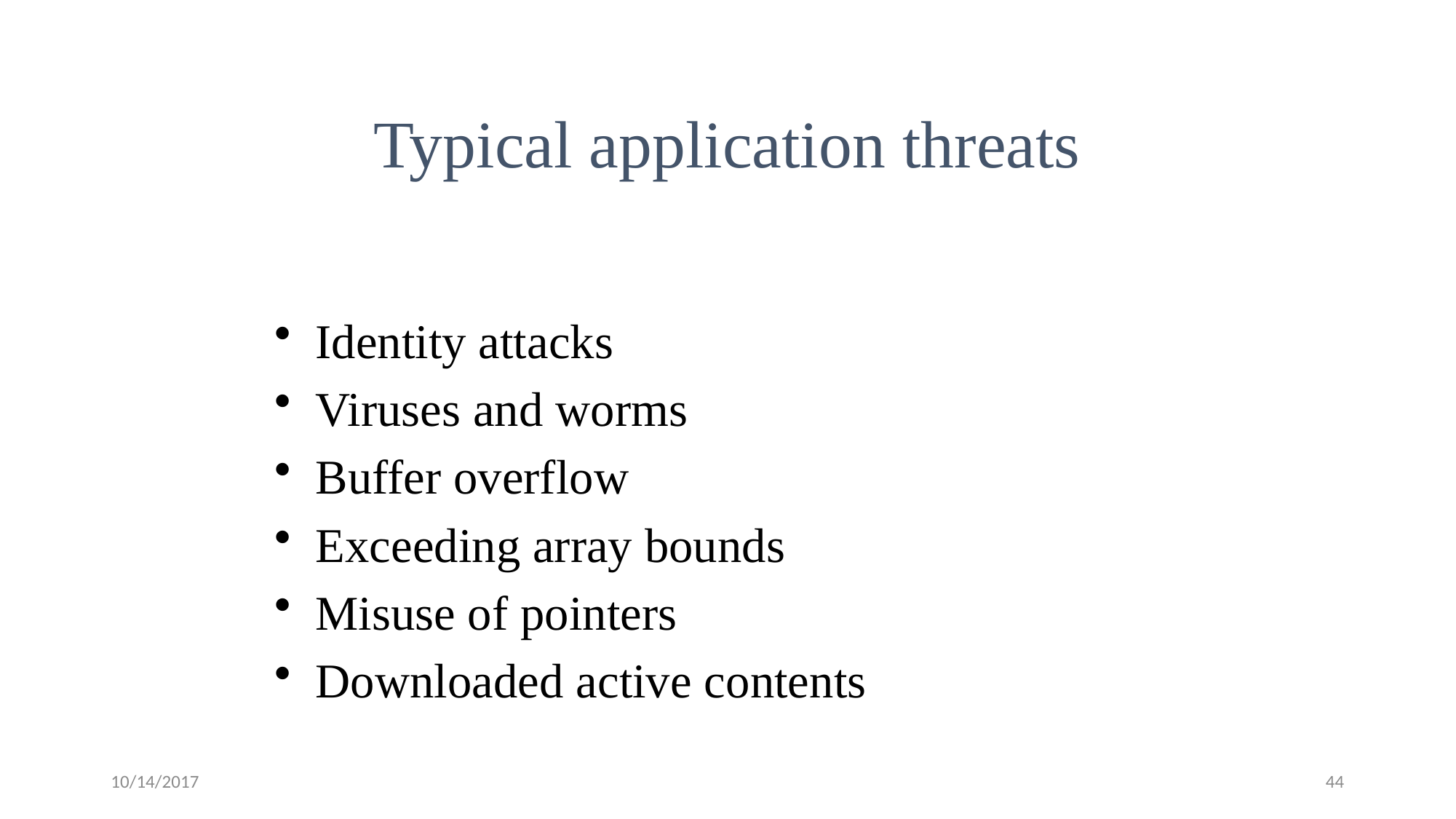

Typical application threats

Identity attacks
Viruses and worms
Buffer overflow
Exceeding array bounds
Misuse of pointers
Downloaded active contents

10/14/2017
44